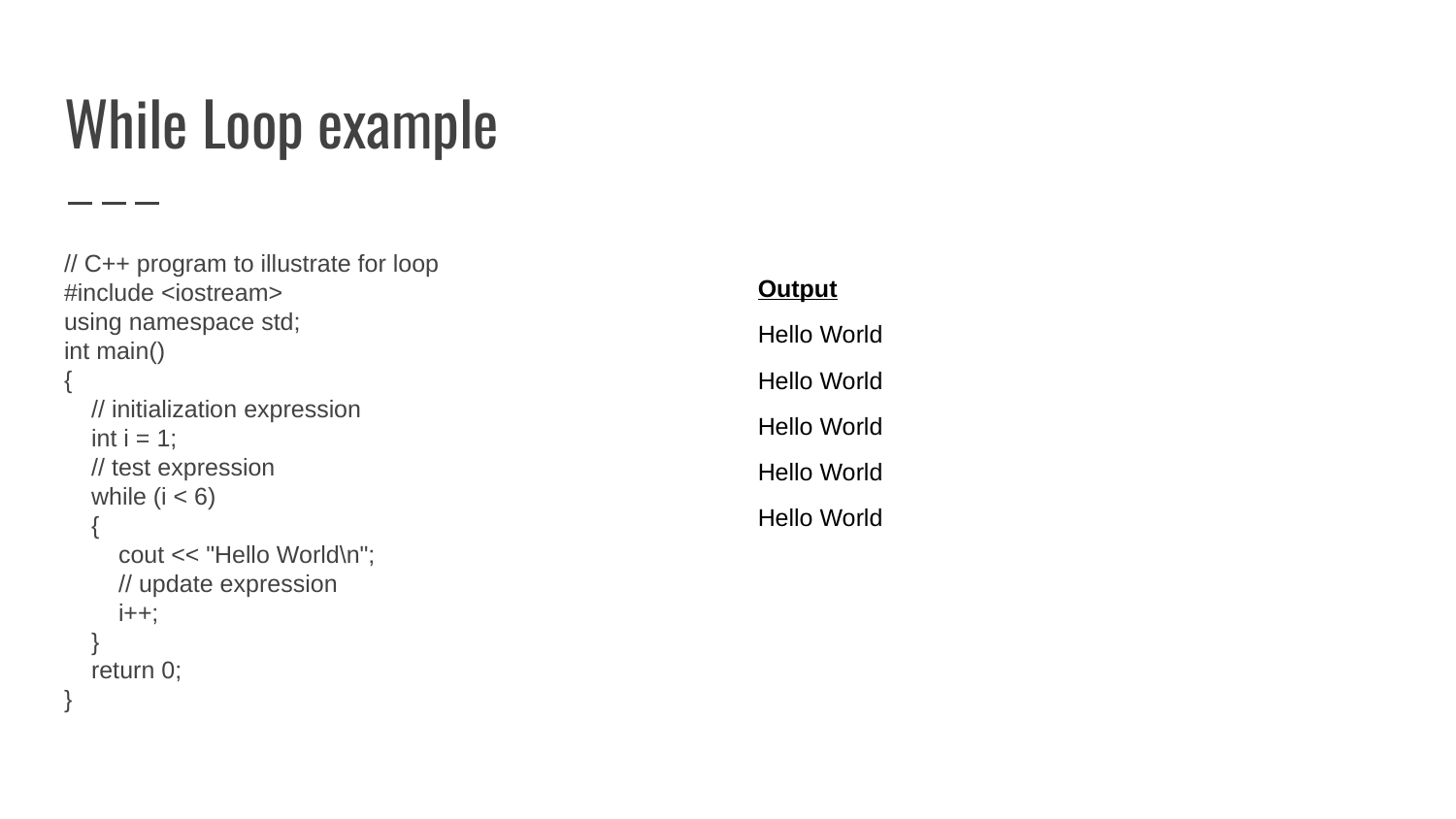

# While Loop example
// C++ program to illustrate for loop
#include <iostream>
using namespace std;
int main()
{
    // initialization expression
    int i = 1;
    // test expression
    while (i < 6)
    {
        cout << "Hello World\n";
        // update expression
        i++;
    }
    return 0;
}

Output
Hello World
Hello World
Hello World
Hello World
Hello World